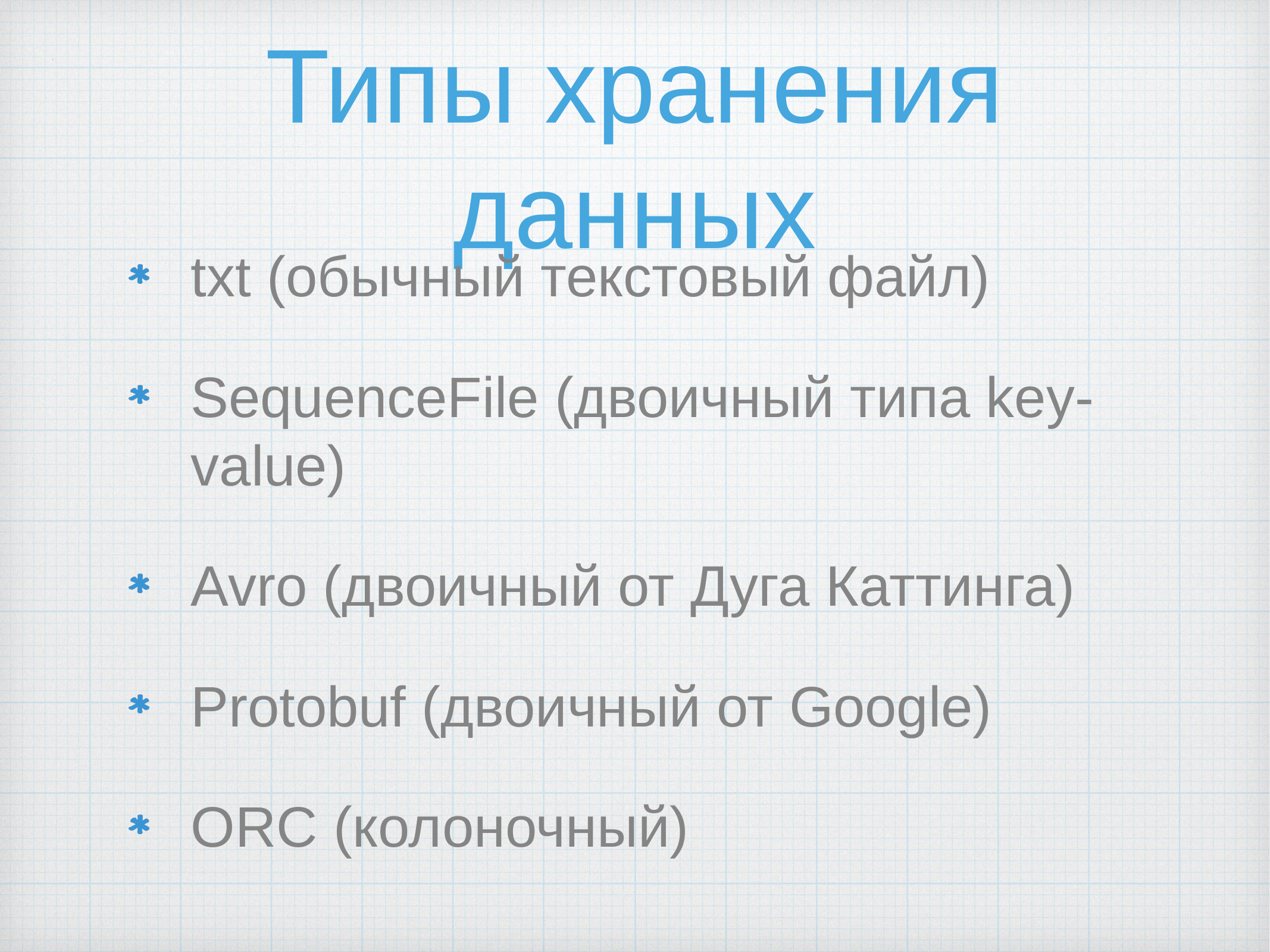

# Типы хранения данных
txt (обычный текстовый файл)
SequenceFile (двоичный типа key-value)
Avro (двоичный от Дуга Каттинга)
Protobuf (двоичный от Google)
ORC (колоночный)